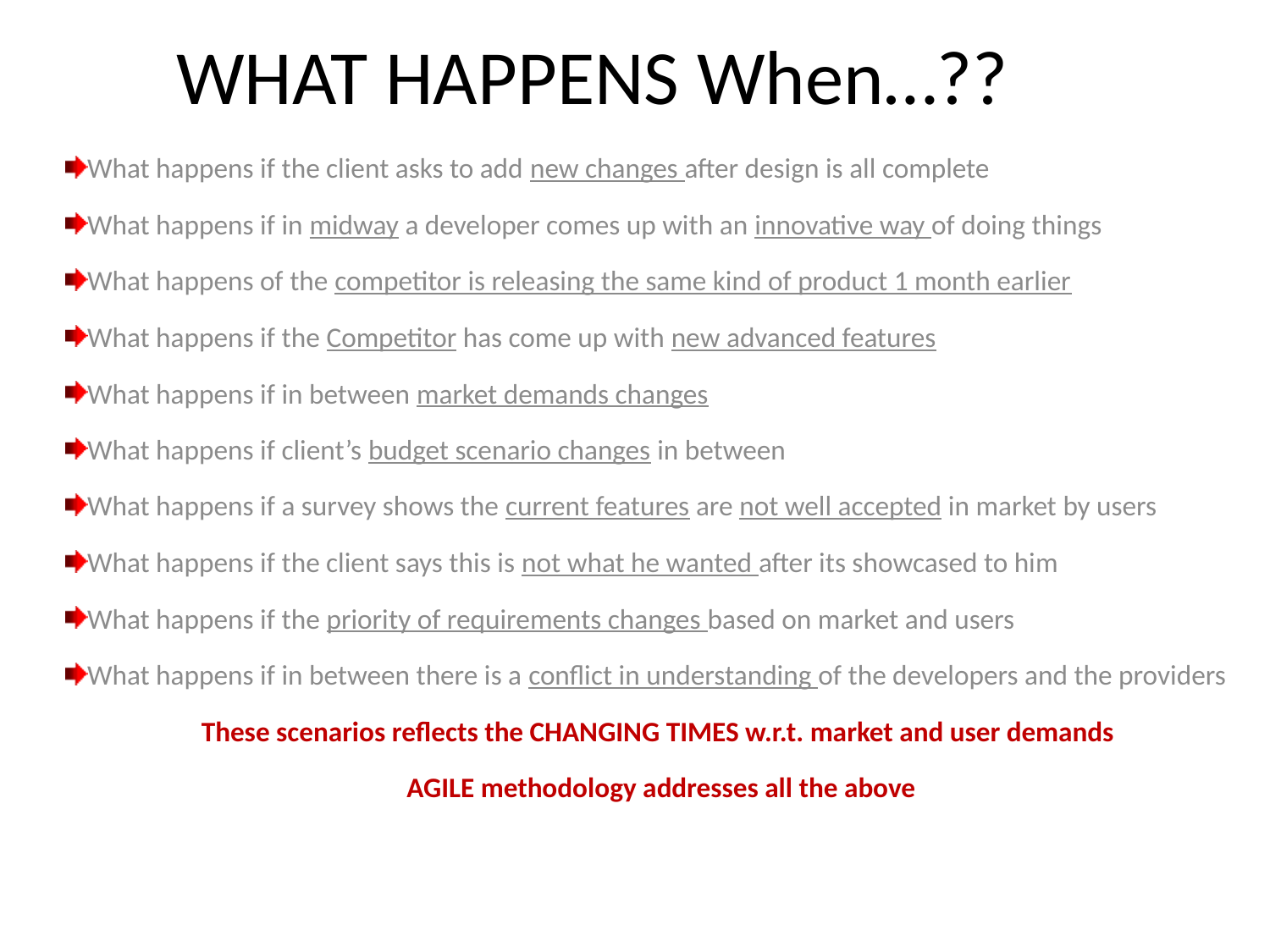

# WHAT HAPPENS When…??
What happens if the client asks to add new changes after design is all complete
What happens if in midway a developer comes up with an innovative way of doing things
What happens of the competitor is releasing the same kind of product 1 month earlier
What happens if the Competitor has come up with new advanced features
What happens if in between market demands changes
What happens if client’s budget scenario changes in between
What happens if a survey shows the current features are not well accepted in market by users
What happens if the client says this is not what he wanted after its showcased to him
What happens if the priority of requirements changes based on market and users
What happens if in between there is a conflict in understanding of the developers and the providers
These scenarios reflects the CHANGING TIMES w.r.t. market and user demands
AGILE methodology addresses all the above